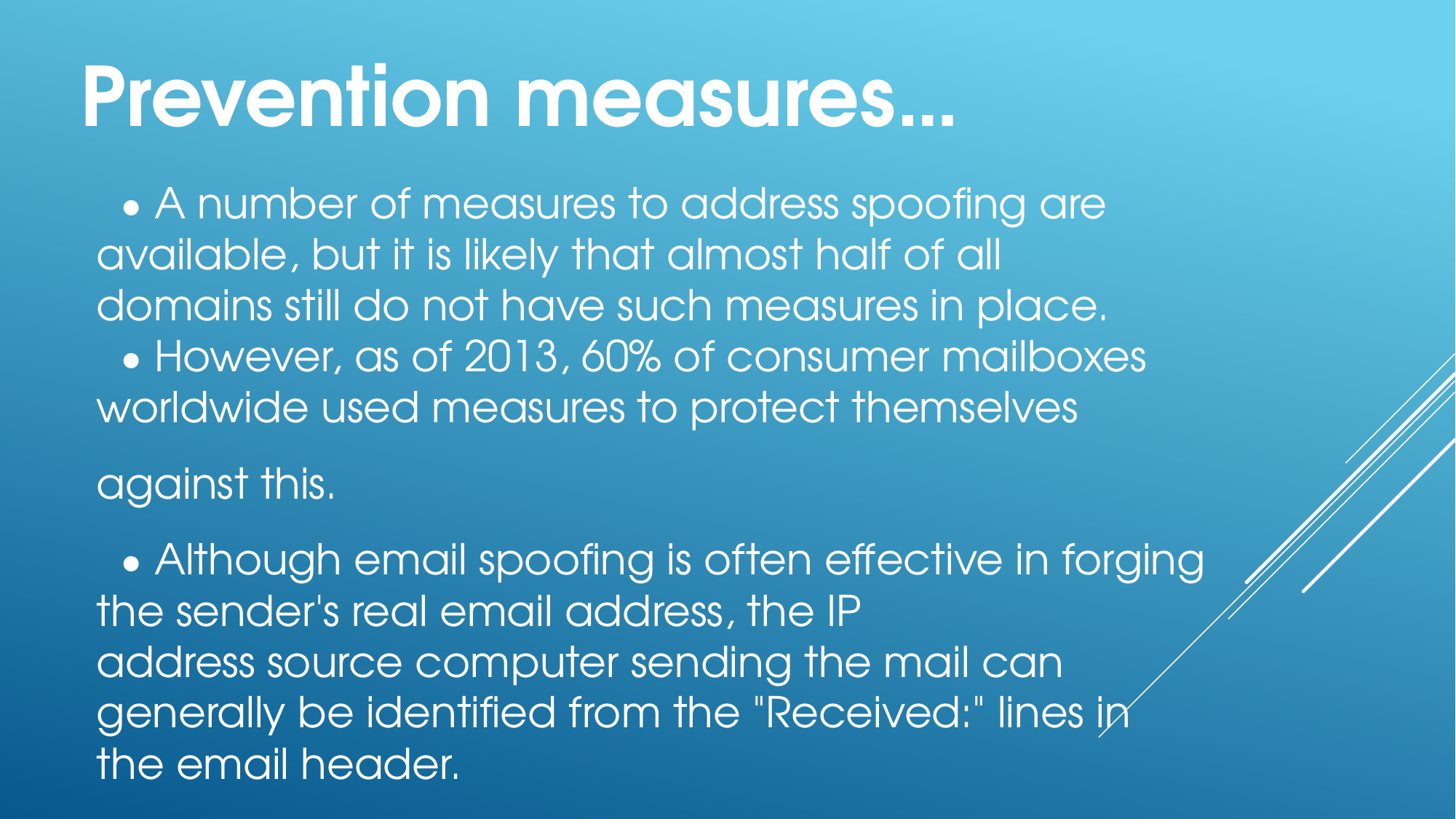

Prevention measures…
  • A number of measures to address spoofing are
available, but it is likely that almost half of all
domains still do not have such measures in place.
  • However, as of 2013, 60% of consumer mailboxes
worldwide used measures to protect themselves
against this.
  • Although email spoofing is often effective in forging
the sender's real email address, the IP
address source computer sending the mail can
generally be identified from the "Received:" lines in
the email header.